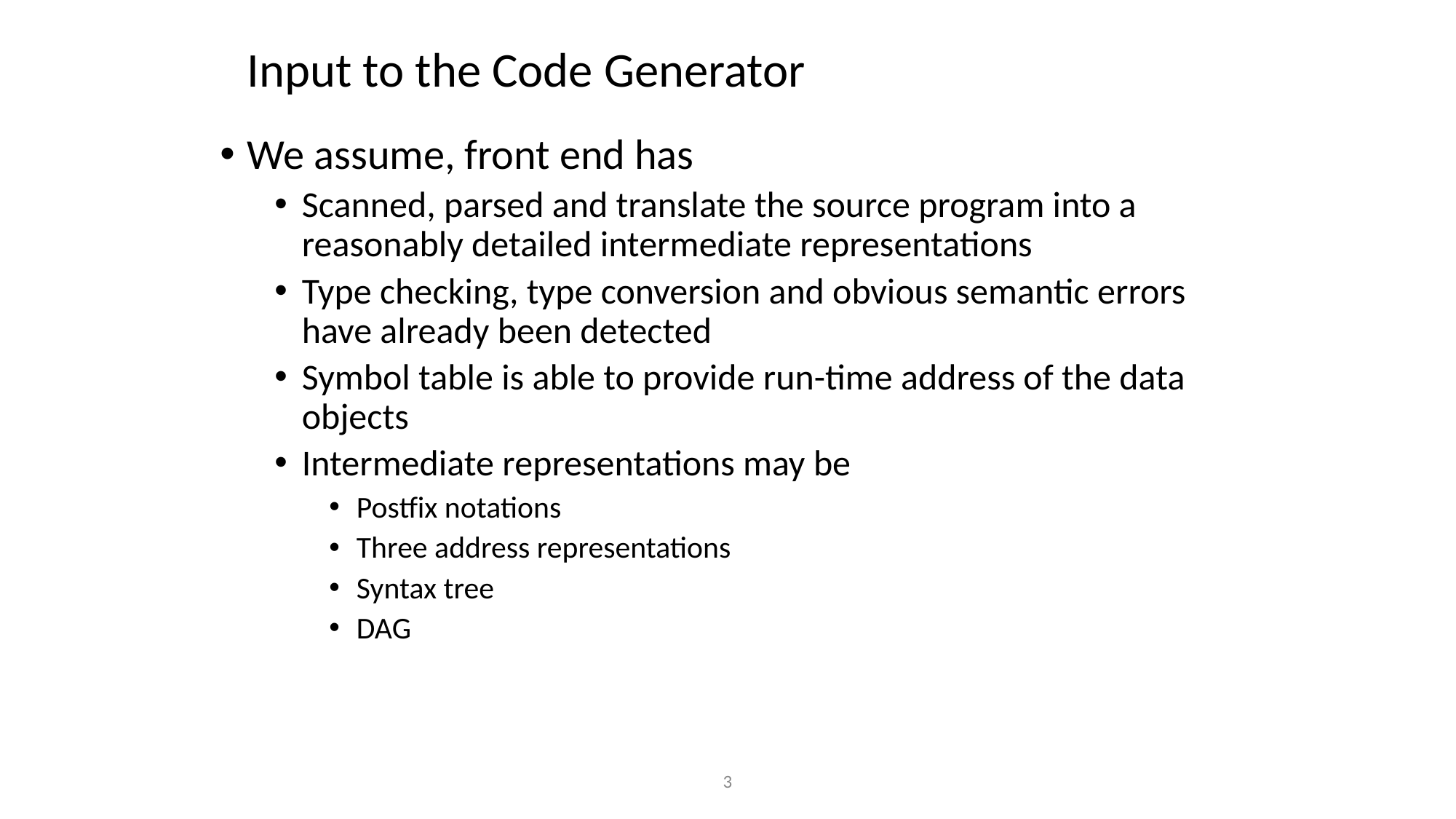

# Input to the Code Generator
We assume, front end has
Scanned, parsed and translate the source program into a reasonably detailed intermediate representations
Type checking, type conversion and obvious semantic errors have already been detected
Symbol table is able to provide run-time address of the data objects
Intermediate representations may be
Postfix notations
Three address representations
Syntax tree
DAG
3